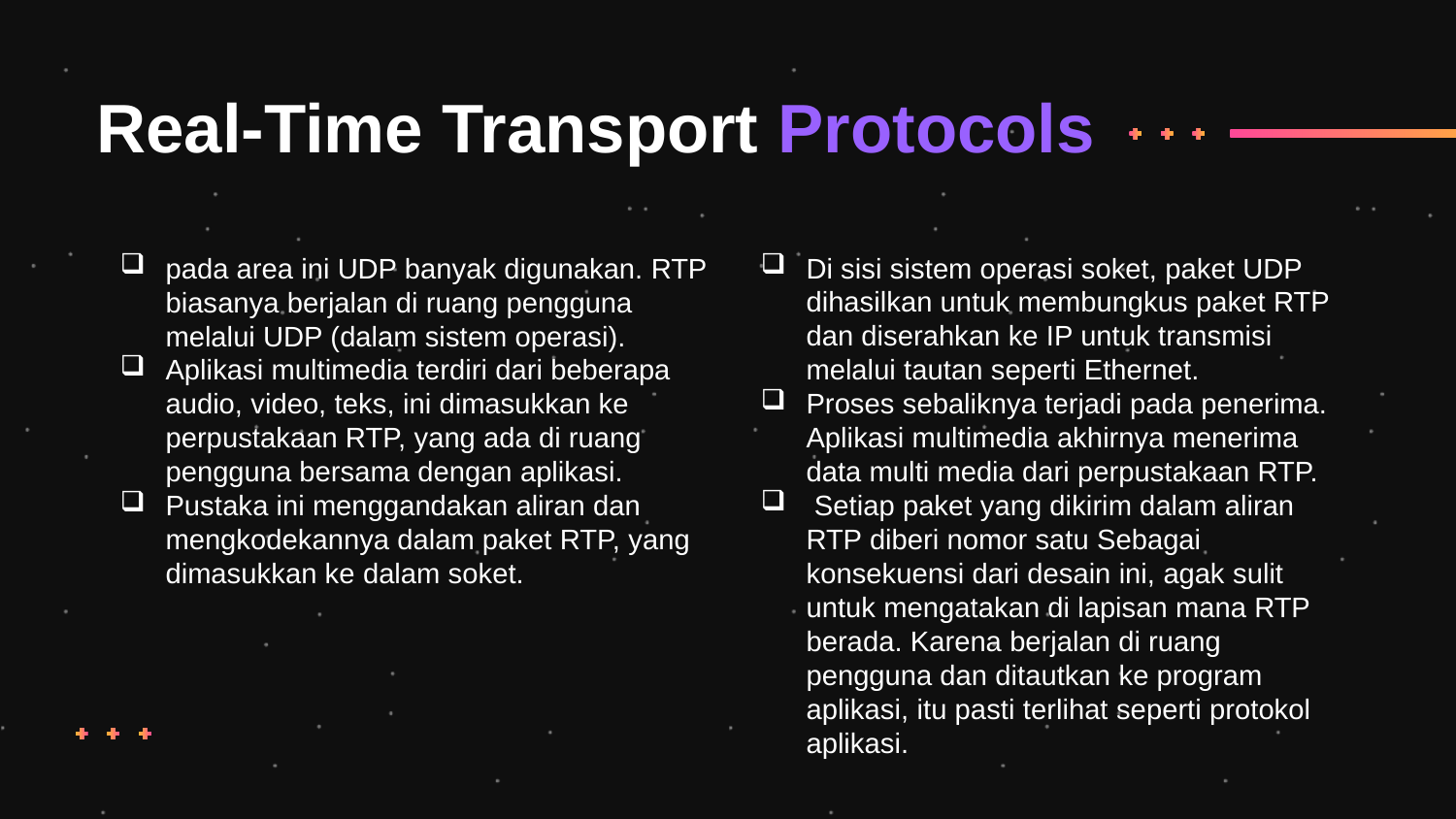

# Real-Time Transport Protocols

pada area ini UDP banyak digunakan. RTP biasanya berjalan di ruang pengguna melalui UDP (dalam sistem operasi).
Aplikasi multimedia terdiri dari beberapa audio, video, teks, ini dimasukkan ke perpustakaan RTP, yang ada di ruang pengguna bersama dengan aplikasi.
Pustaka ini menggandakan aliran dan mengkodekannya dalam paket RTP, yang dimasukkan ke dalam soket.
Di sisi sistem operasi soket, paket UDP dihasilkan untuk membungkus paket RTP dan diserahkan ke IP untuk transmisi melalui tautan seperti Ethernet.
Proses sebaliknya terjadi pada penerima. Aplikasi multimedia akhirnya menerima data multi media dari perpustakaan RTP.
 Setiap paket yang dikirim dalam aliran RTP diberi nomor satu Sebagai konsekuensi dari desain ini, agak sulit untuk mengatakan di lapisan mana RTP berada. Karena berjalan di ruang pengguna dan ditautkan ke program aplikasi, itu pasti terlihat seperti protokol aplikasi.